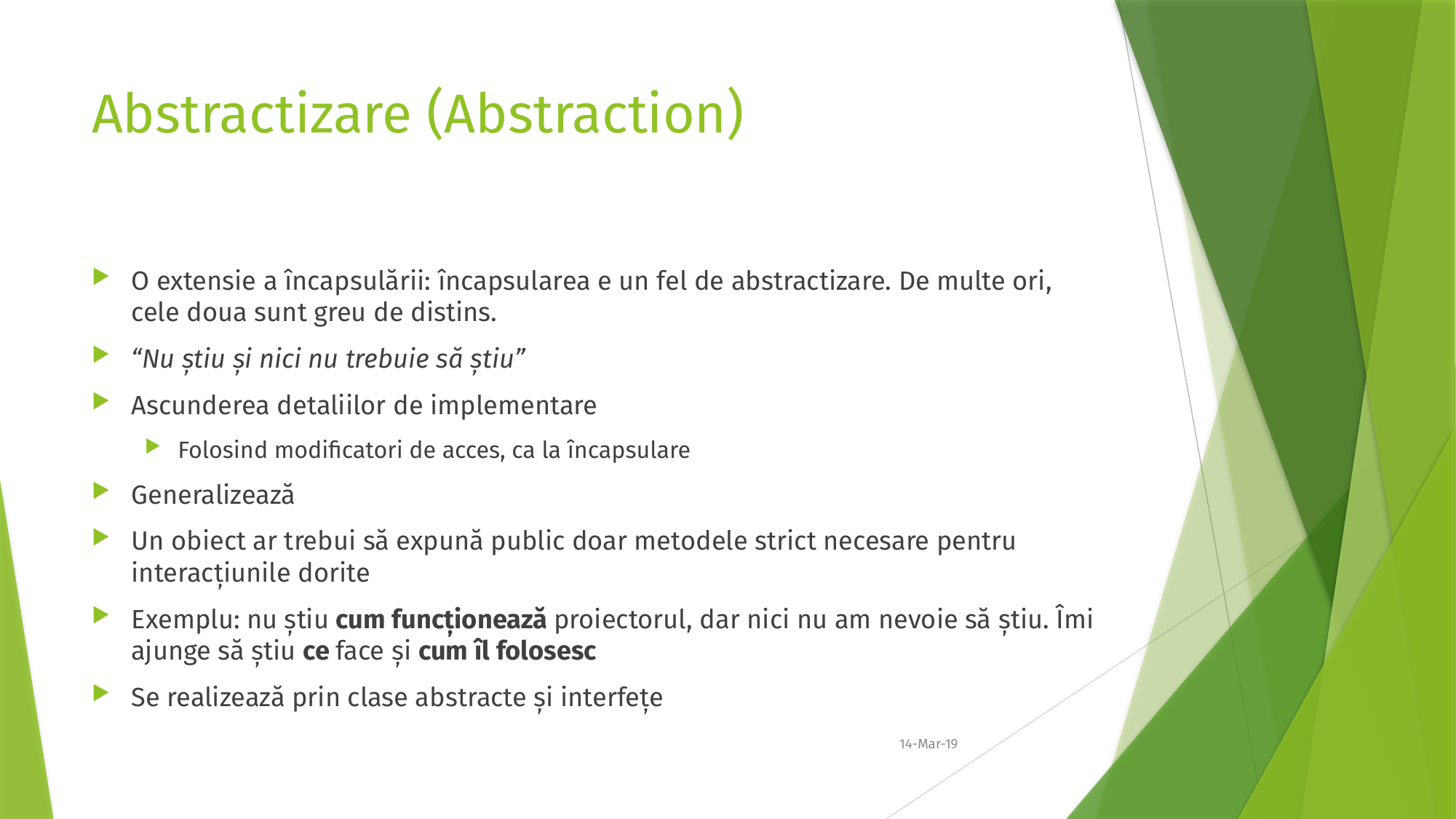

# Abstractizare (Abstraction)
O extensie a încapsulării: încapsularea e un fel de abstractizare. De multe ori, cele doua sunt greu de distins.
“Nu știu și nici nu trebuie să știu”
Ascunderea detaliilor de implementare
Folosind modificatori de acces, ca la încapsulare
Generalizează
Un obiect ar trebui să expună public doar metodele strict necesare pentru interacțiunile dorite
Exemplu: nu știu cum funcționează proiectorul, dar nici nu am nevoie să știu. Îmi ajunge să știu ce face și cum îl folosesc
Se realizează prin clase abstracte și interfețe
14-Mar-19